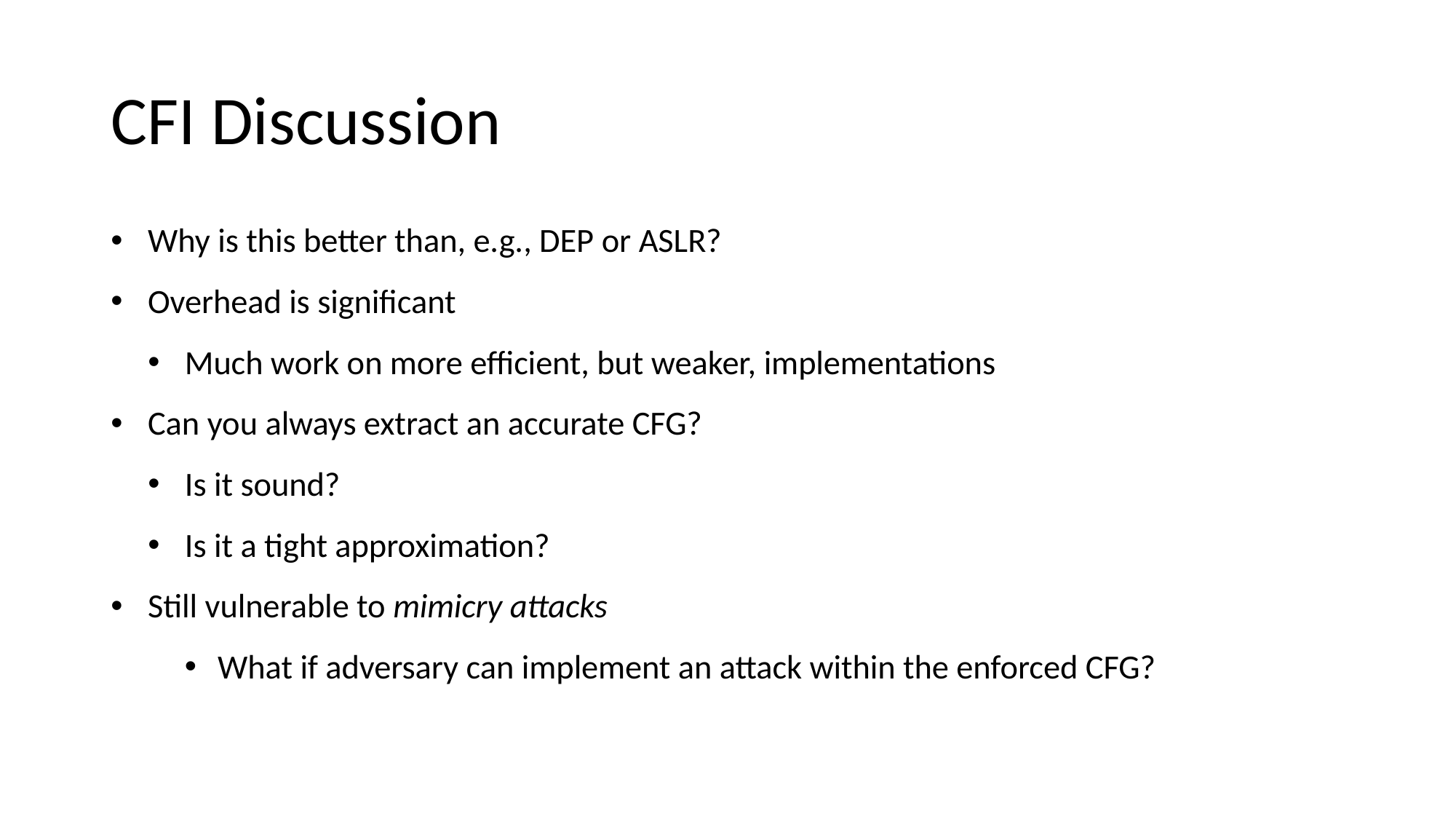

# CFI Discussion
Why is this better than, e.g., DEP or ASLR?
Overhead is significant
Much work on more efficient, but weaker, implementations
Can you always extract an accurate CFG?
Is it sound?
Is it a tight approximation?
Still vulnerable to mimicry attacks
What if adversary can implement an attack within the enforced CFG?